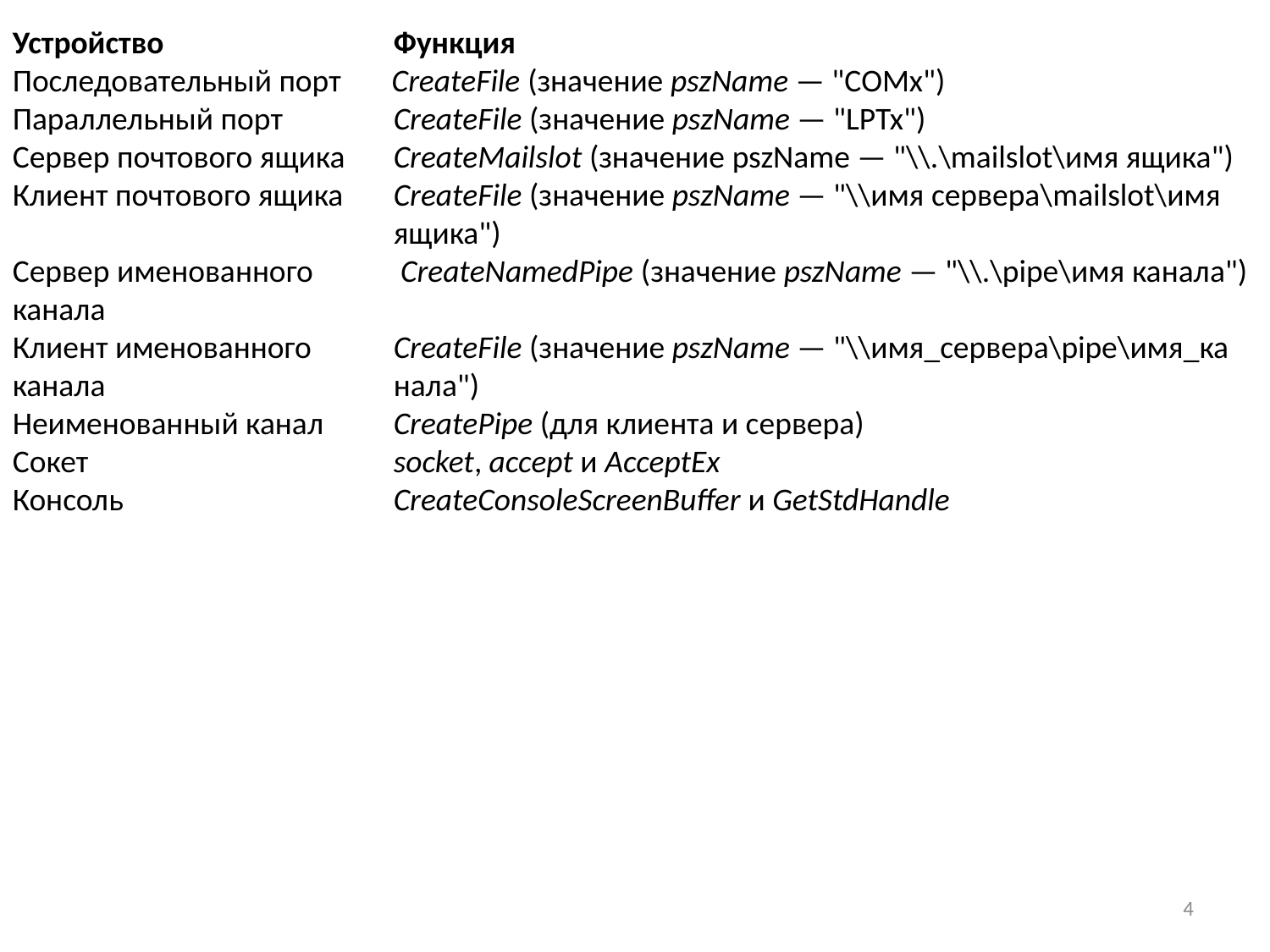

Устройство 		Функция
Последовательный порт       CreateFile (значение pszName — "СОМх")
Параллельный порт 	CreateFile (значение pszName — "LPTx")
Сервер почтового ящика 	CreateMailslot (значение pszName — "\\.\mailslot\имя ящика") Клиент почтового ящика 	CreateFile (значение pszName — "\\имя сервера\mailslot\имя 			ящика")
Сервер именованного 	 CreateNamedPipe (значение pszName — "\\.\pipe\имя канала")
канала
Клиент именованного 	CreateFile (значение pszName — "\\имя_сервера\piре\имя_ка
канала			нала")
Неименованный канал	CreatePipe (для клиента и сервера)
Сокет 			socket, accept и AcceptEx
Консоль 			CreateConsoleScreenBuffer и GetStdHandle
4